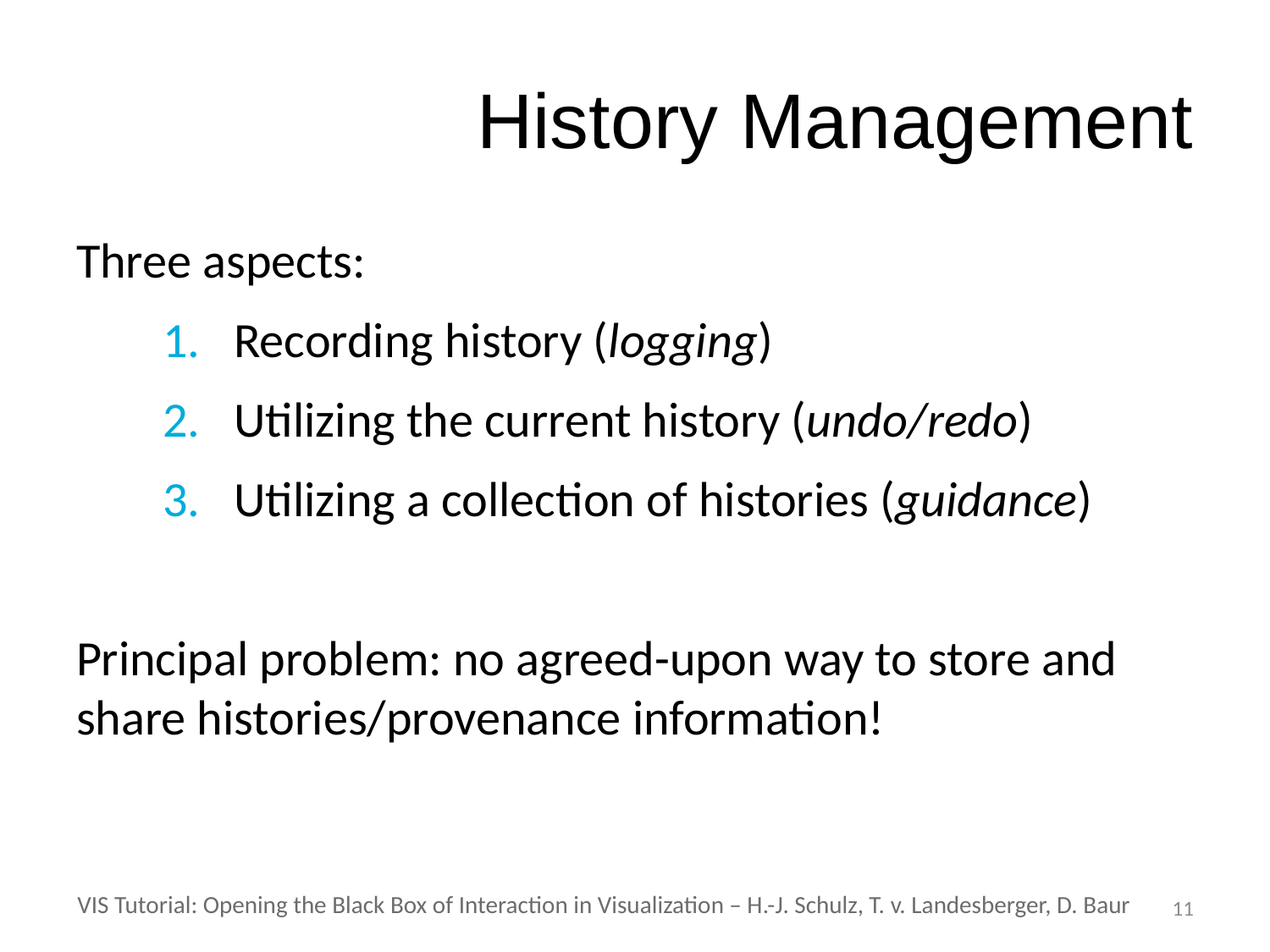

# History Management
Three aspects:
Recording history (logging)
Utilizing the current history (undo/redo)
Utilizing a collection of histories (guidance)

Principal problem: no agreed-upon way to store and share histories/provenance information!
VIS Tutorial: Opening the Black Box of Interaction in Visualization – H.-J. Schulz, T. v. Landesberger, D. Baur
11